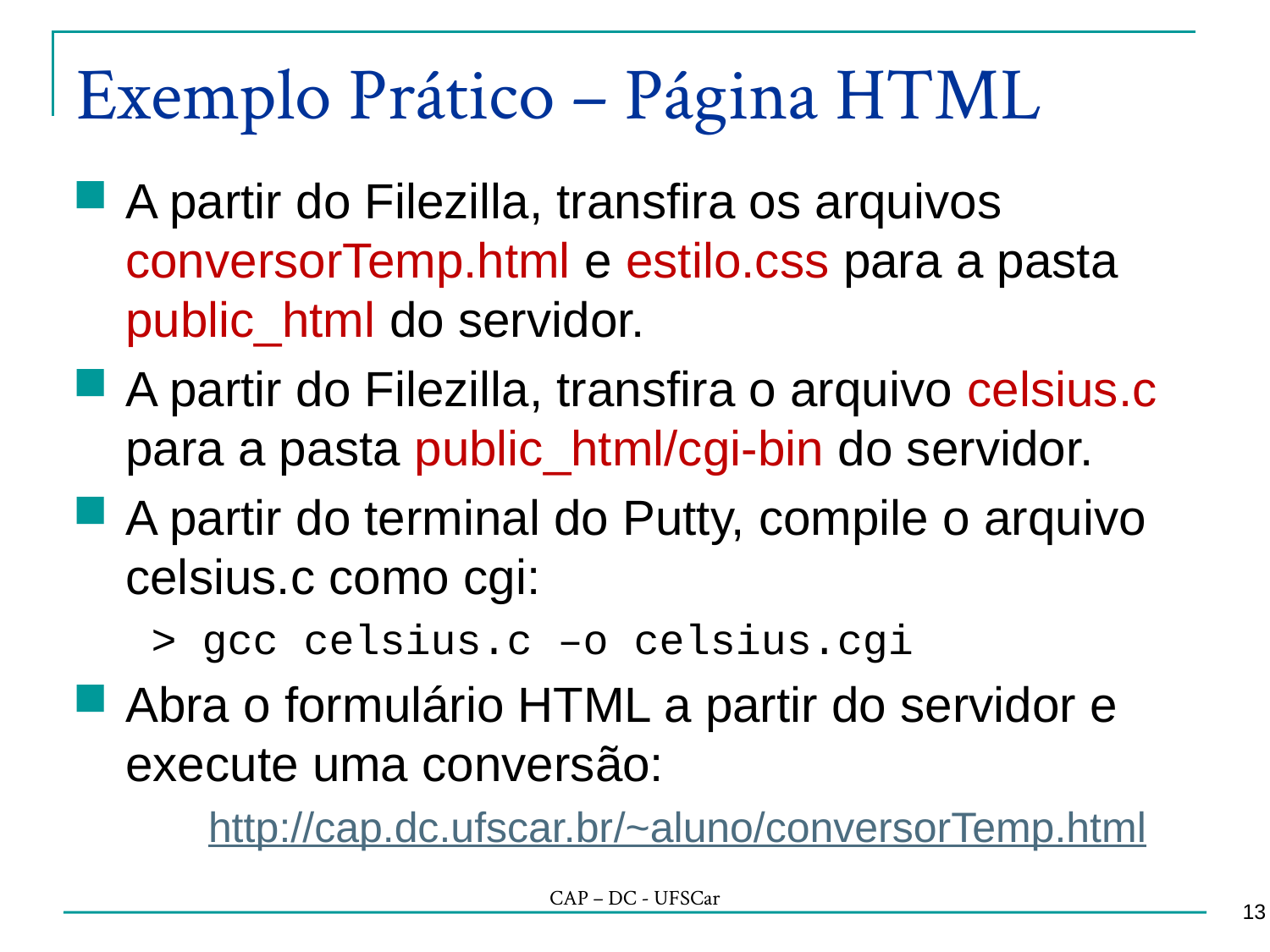

# Exemplo Prático – Página HTML
A partir do Filezilla, transfira os arquivos conversorTemp.html e estilo.css para a pasta public_html do servidor.
A partir do Filezilla, transfira o arquivo celsius.c para a pasta public_html/cgi-bin do servidor.
A partir do terminal do Putty, compile o arquivo celsius.c como cgi:
 > gcc celsius.c –o celsius.cgi
Abra o formulário HTML a partir do servidor e execute uma conversão:
           http://cap.dc.ufscar.br/~aluno/conversorTemp.html
CAP – DC - UFSCar
13